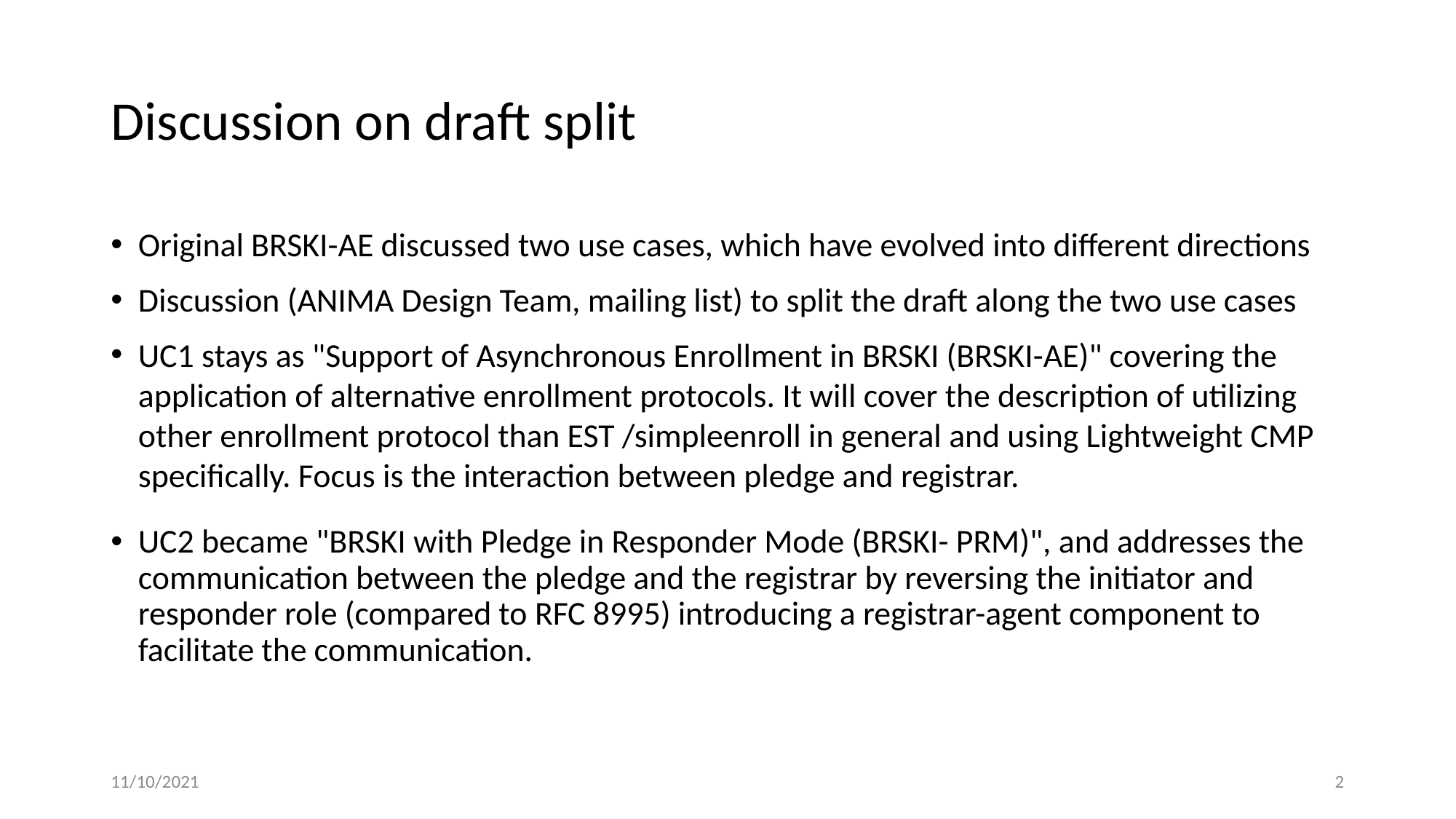

# Discussion on draft split
Original BRSKI-AE discussed two use cases, which have evolved into different directions
Discussion (ANIMA Design Team, mailing list) to split the draft along the two use cases
UC1 stays as "Support of Asynchronous Enrollment in BRSKI (BRSKI-AE)" covering the application of alternative enrollment protocols. It will cover the description of utilizing other enrollment protocol than EST /simpleenroll in general and using Lightweight CMP specifically. Focus is the interaction between pledge and registrar.
UC2 became "BRSKI with Pledge in Responder Mode (BRSKI- PRM)", and addresses the communication between the pledge and the registrar by reversing the initiator and responder role (compared to RFC 8995) introducing a registrar-agent component to facilitate the communication.
11/10/2021
2